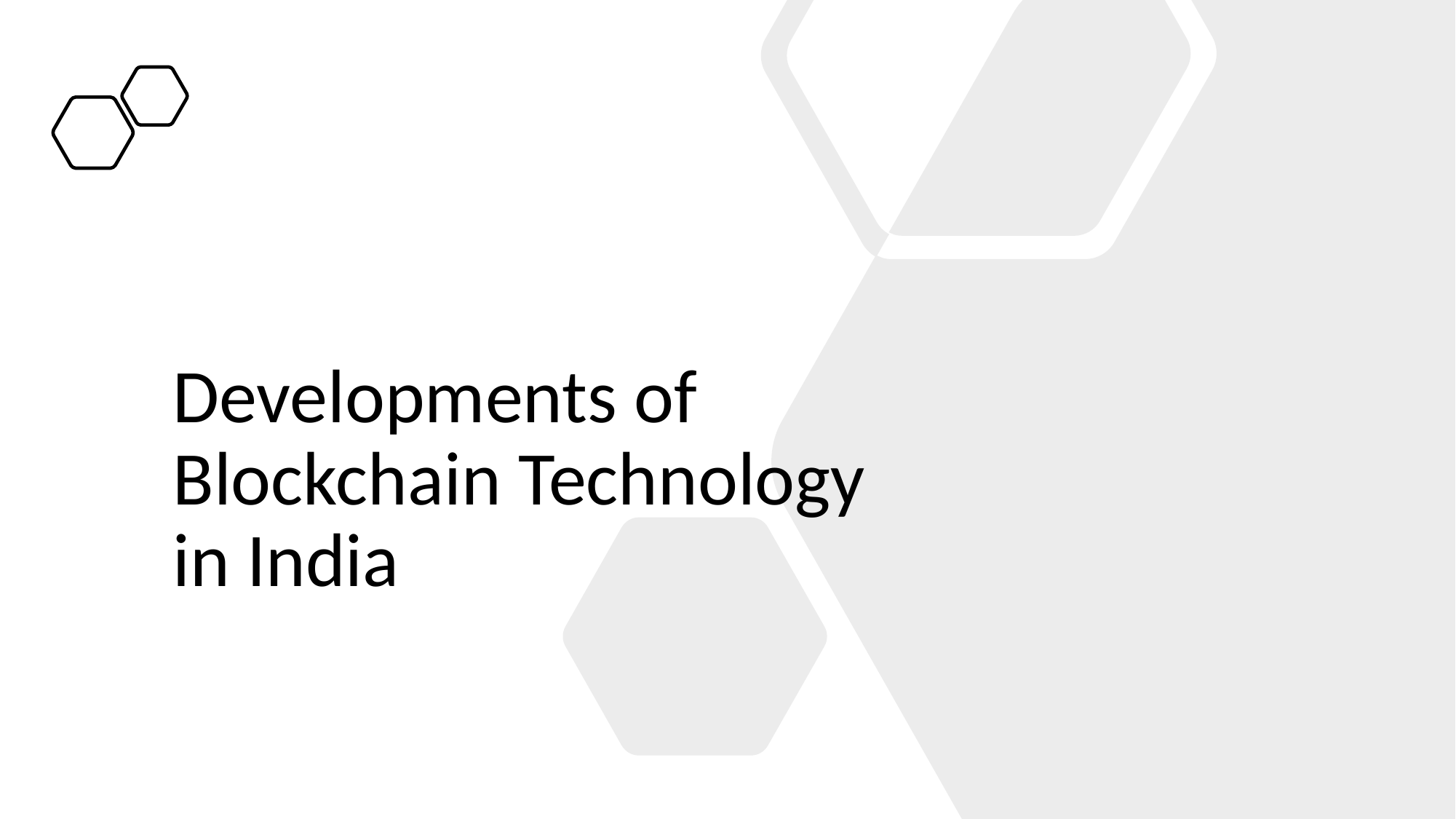

# Developments of Blockchain Technology in India